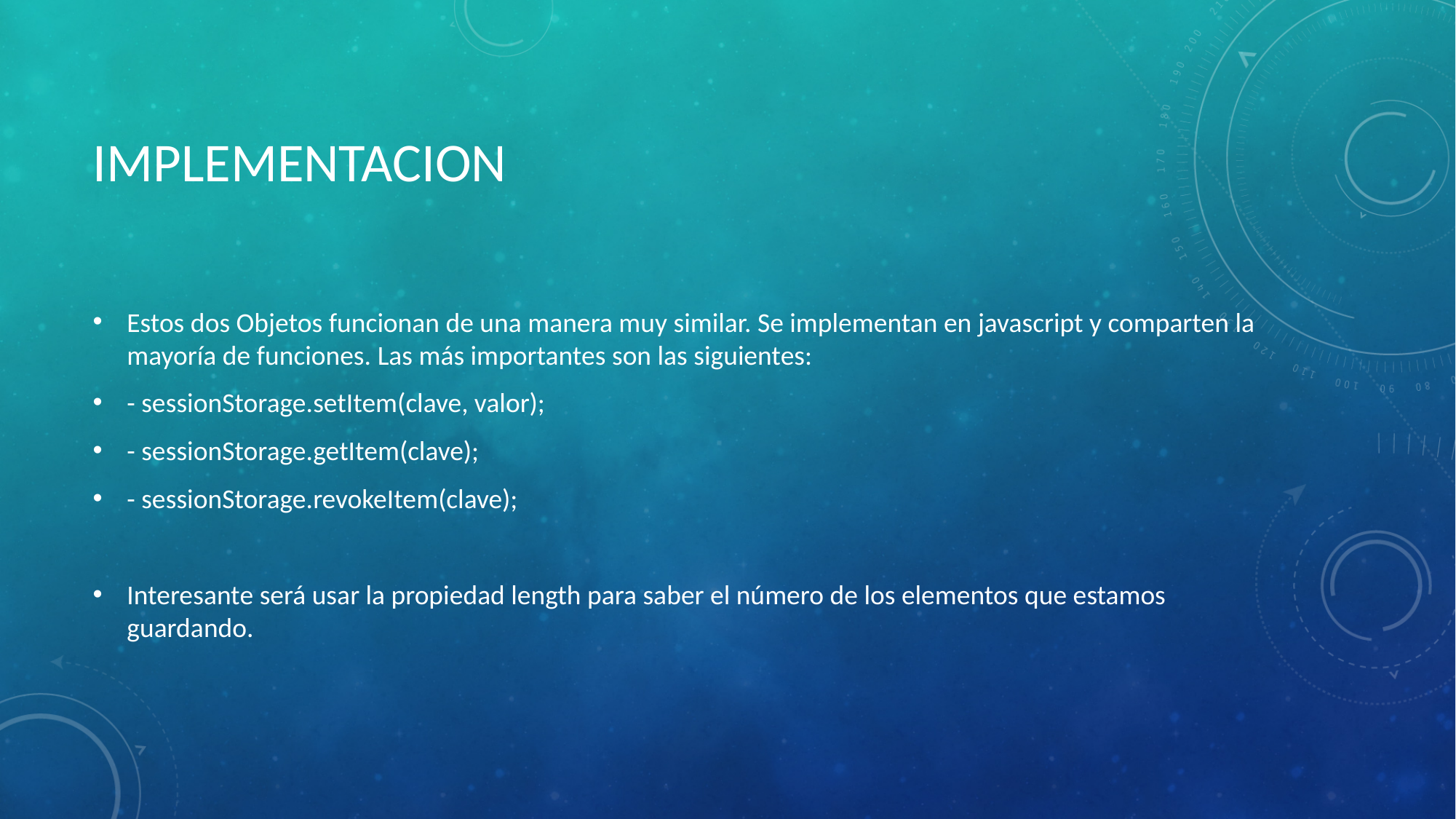

# IMPLEMENTACION
Estos dos Objetos funcionan de una manera muy similar. Se implementan en javascript y comparten la mayoría de funciones. Las más importantes son las siguientes:
- sessionStorage.setItem(clave, valor);
- sessionStorage.getItem(clave);
- sessionStorage.revokeItem(clave);

Interesante será usar la propiedad length para saber el número de los elementos que estamos guardando.